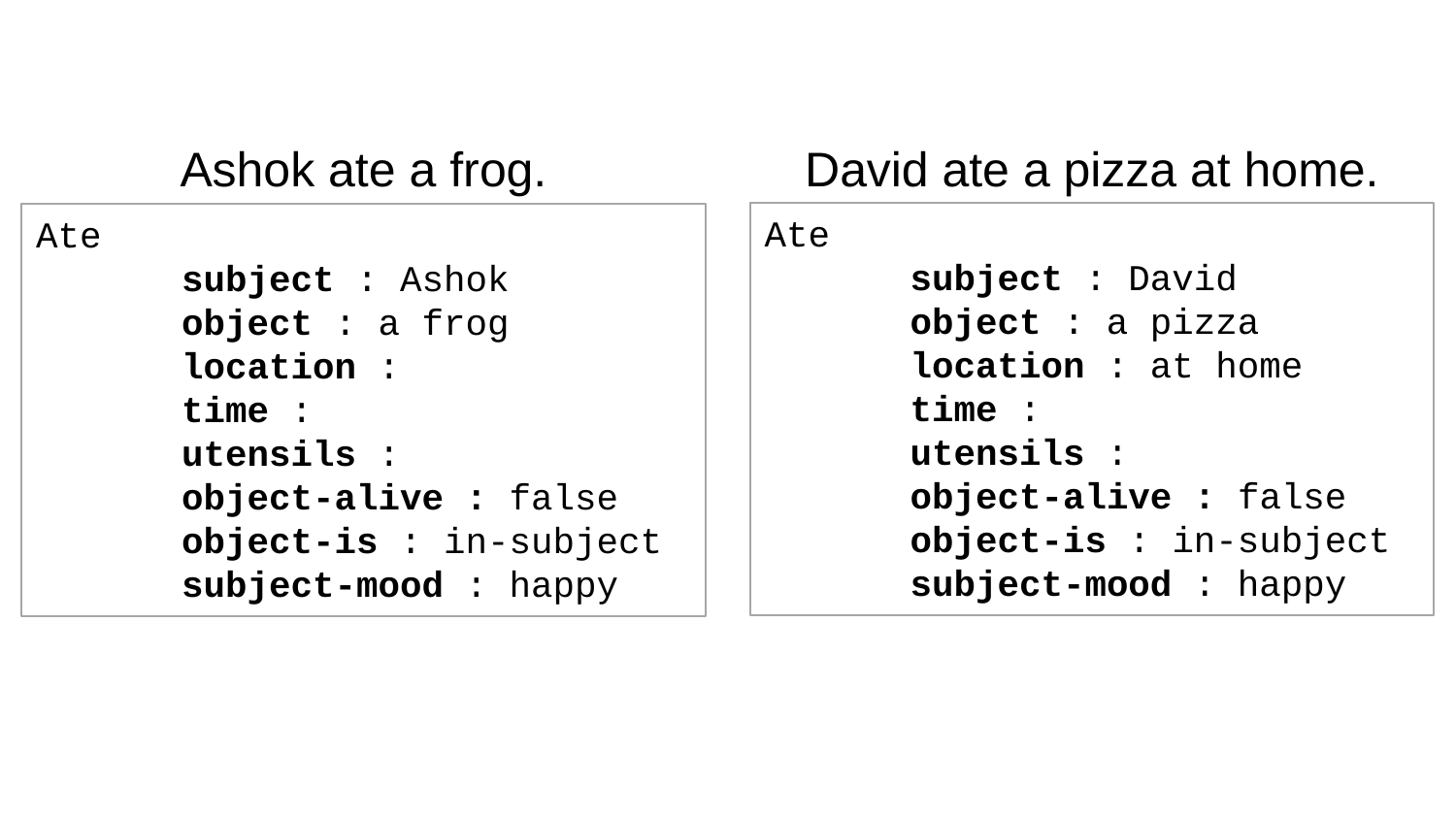

David ate a pizza at home.
Ashok ate a frog.
Ate
	subject : David
	object : a pizza
	location : at home
	time :
	utensils :
	object-alive : false
	object-is : in-subject
	subject-mood : happy
Ate
	subject : Ashok
	object : a frog
	location :
	time :
	utensils :
	object-alive : false
	object-is : in-subject
	subject-mood : happy